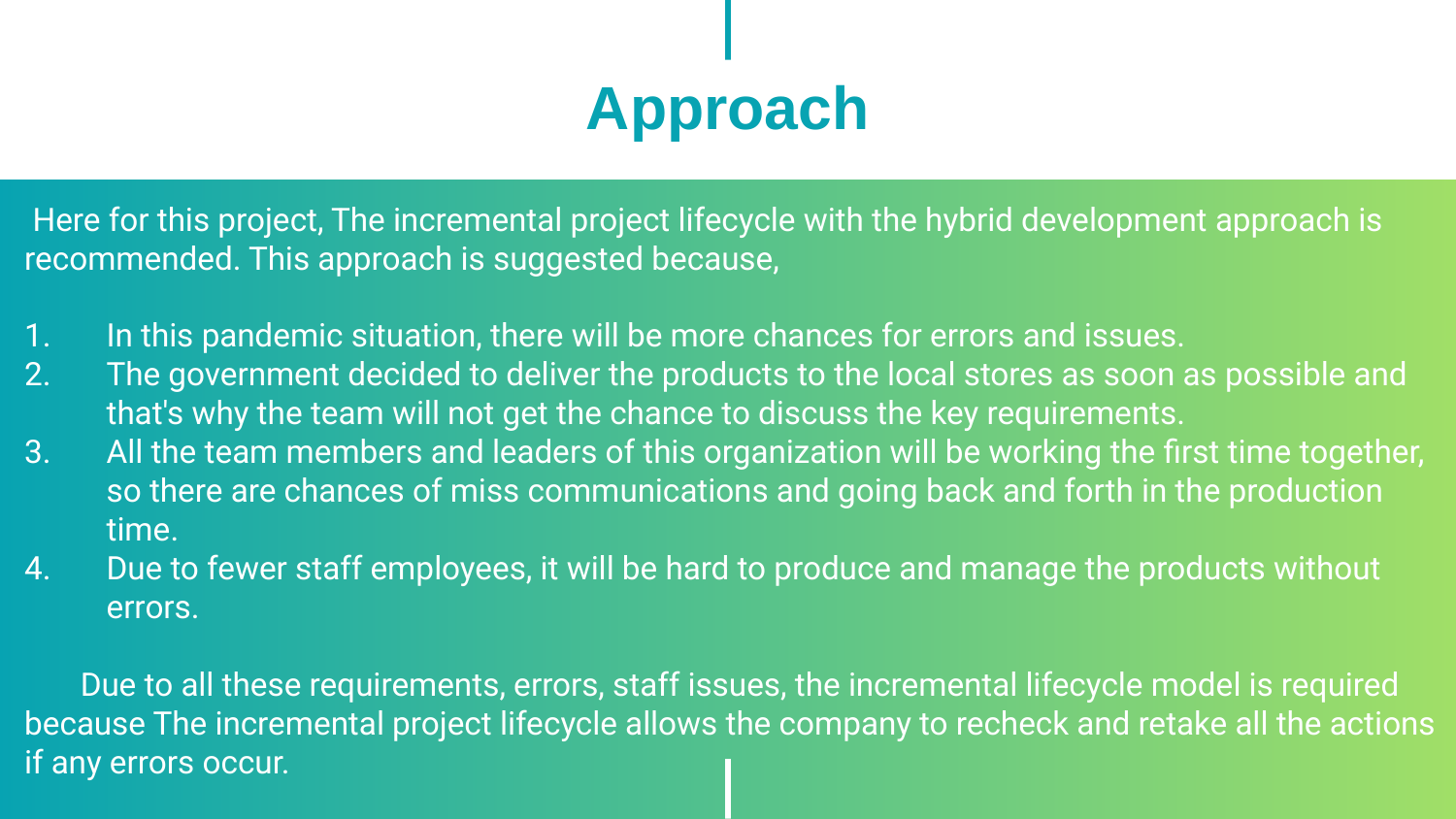

# Approach
 Here for this project, The incremental project lifecycle with the hybrid development approach is recommended. This approach is suggested because,

In this pandemic situation, there will be more chances for errors and issues.
The government decided to deliver the products to the local stores as soon as possible and that's why the team will not get the chance to discuss the key requirements.
All the team members and leaders of this organization will be working the first time together, so there are chances of miss communications and going back and forth in the production time.
Due to fewer staff employees, it will be hard to produce and manage the products without errors.

       Due to all these requirements, errors, staff issues, the incremental lifecycle model is required because The incremental project lifecycle allows the company to recheck and retake all the actions if any errors occur.